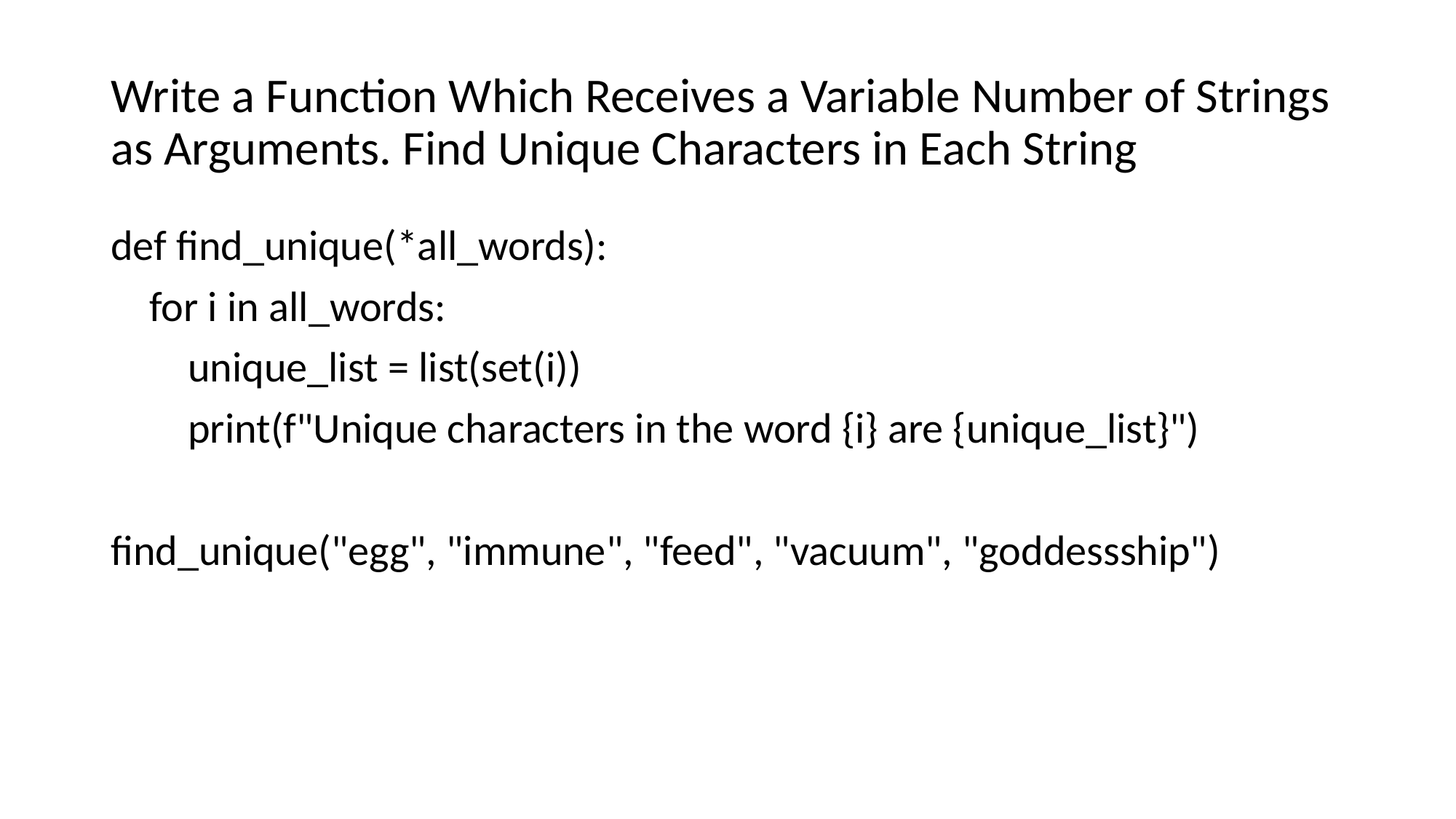

# Write a Function Which Receives a Variable Number of Strings as Arguments. Find Unique Characters in Each String
def find_unique(*all_words):
    for i in all_words:
        unique_list = list(set(i))
        print(f"Unique characters in the word {i} are {unique_list}")

find_unique("egg", "immune", "feed", "vacuum", "goddessship")